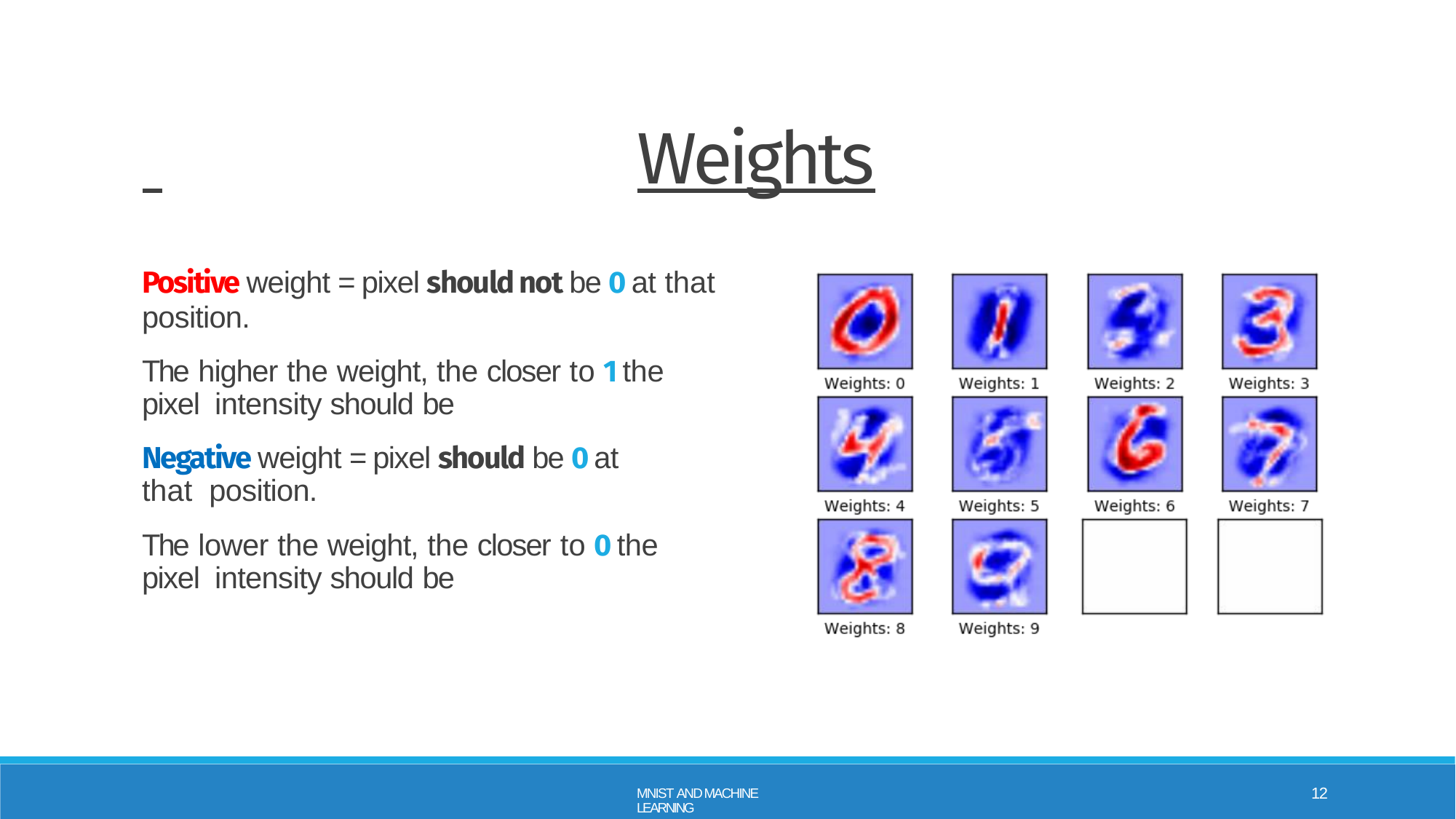

# Weights
Positive weight = pixel should not be 0 at that
position.
The higher the weight, the closer to 1 the pixel  intensity should be
Negative weight = pixel should be 0 at that  position.
The lower the weight, the closer to 0 the pixel  intensity should be

12
MNIST AND MACHINE LEARNING